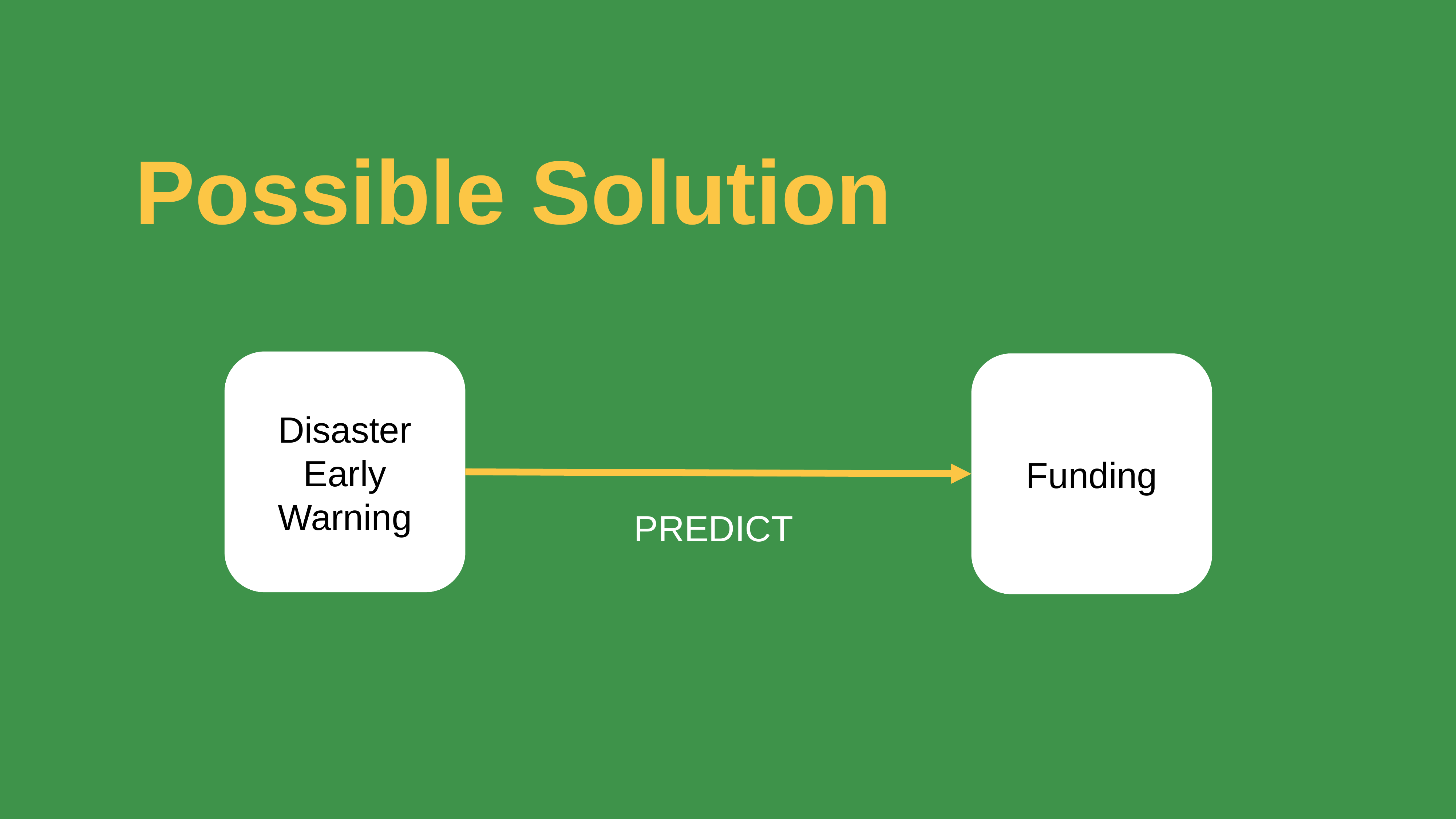

Possible Solution
Disaster Early Warning
Funding
PREDICT